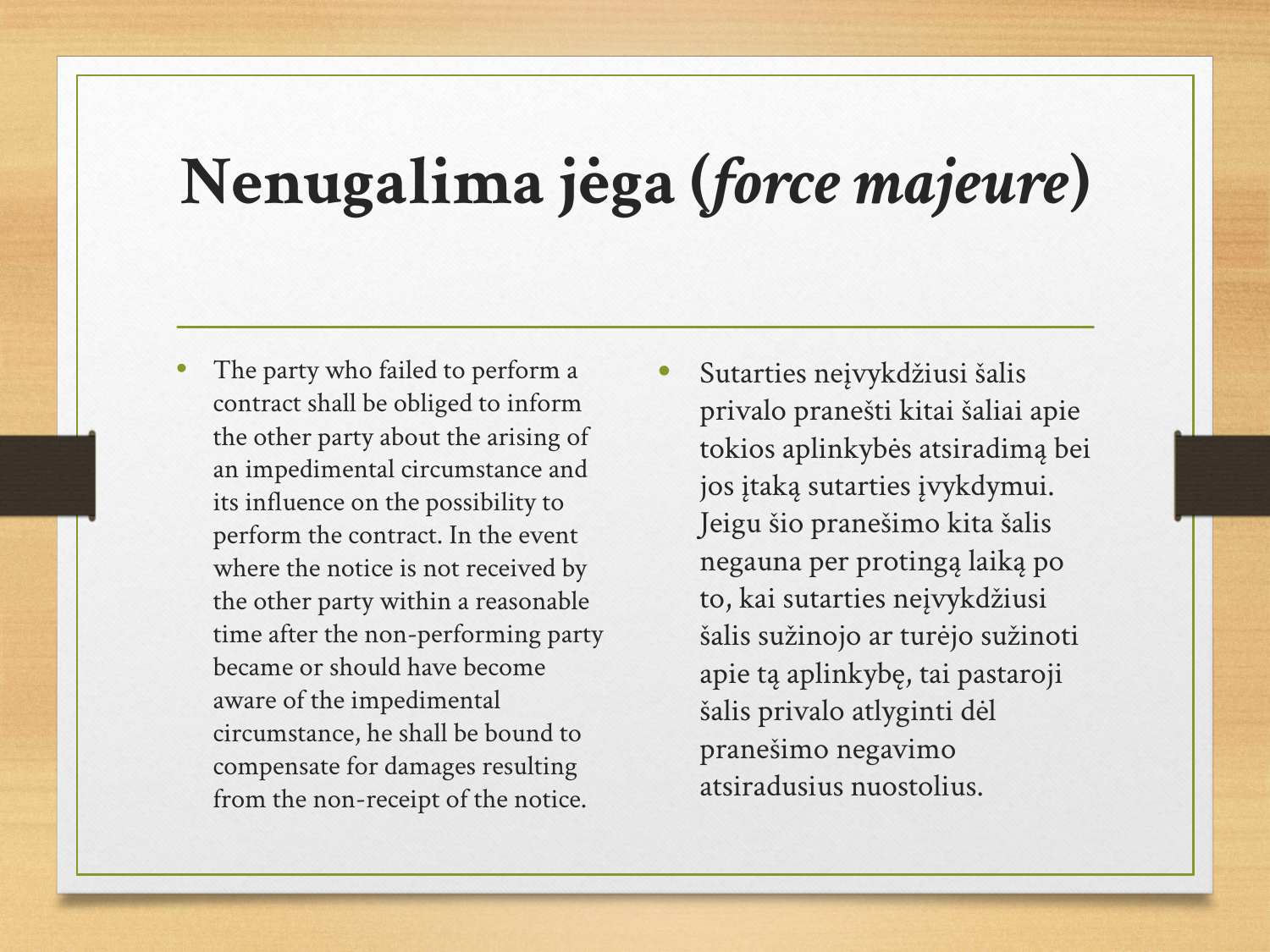

# Nenugalima jėga (force majeure)
The party who failed to perform a contract shall be obliged to inform the other party about the arising of an impedimental circumstance and its influence on the possibility to perform the contract. In the event where the notice is not received by the other party within a reasonable time after the non-performing party became or should have become aware of the impedimental circumstance, he shall be bound to compensate for damages resulting from the non-receipt of the notice.
Sutarties neįvykdžiusi šalis privalo pranešti kitai šaliai apie tokios aplinkybės atsiradimą bei jos įtaką sutarties įvykdymui. Jeigu šio pranešimo kita šalis negauna per protingą laiką po to, kai sutarties neįvykdžiusi šalis sužinojo ar turėjo sužinoti apie tą aplinkybę, tai pastaroji šalis privalo atlyginti dėl pranešimo negavimo atsiradusius nuostolius.